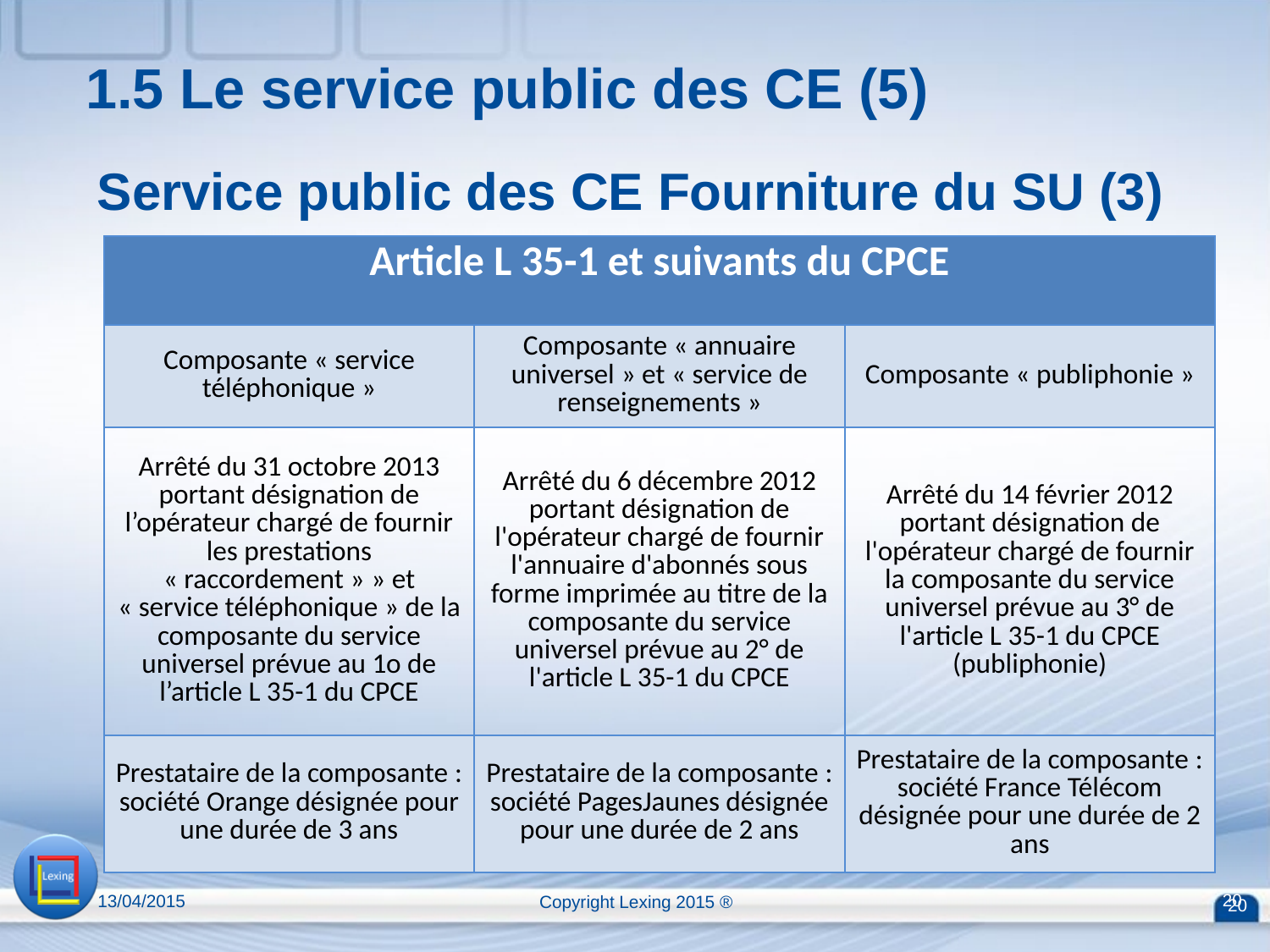

1.5 Le service public des CE (5)
# Service public des CE Fourniture du SU (3)
| Article L 35-1 et suivants du CPCE |  |  |
| --- | --- | --- |
| Composante « service téléphonique » | Composante « annuaire universel » et « service de renseignements » | Composante « publiphonie » |
| Arrêté du 31 octobre 2013 portant désignation de l’opérateur chargé de fournir les prestations « raccordement » » et « service téléphonique » de la composante du service universel prévue au 1o de l’article L 35-1 du CPCE | Arrêté du 6 décembre 2012 portant désignation de l'opérateur chargé de fournir l'annuaire d'abonnés sous forme imprimée au titre de la composante du service universel prévue au 2° de l'article L 35-1 du CPCE | Arrêté du 14 février 2012 portant désignation de l'opérateur chargé de fournir la composante du service universel prévue au 3° de l'article L 35-1 du CPCE (publiphonie) |
| Prestataire de la composante : société Orange désignée pour une durée de 3 ans | Prestataire de la composante : société PagesJaunes désignée pour une durée de 2 ans | Prestataire de la composante : société France Télécom désignée pour une durée de 2 ans |

13/04/2015
Copyright Lexing 2015 ®
20
20